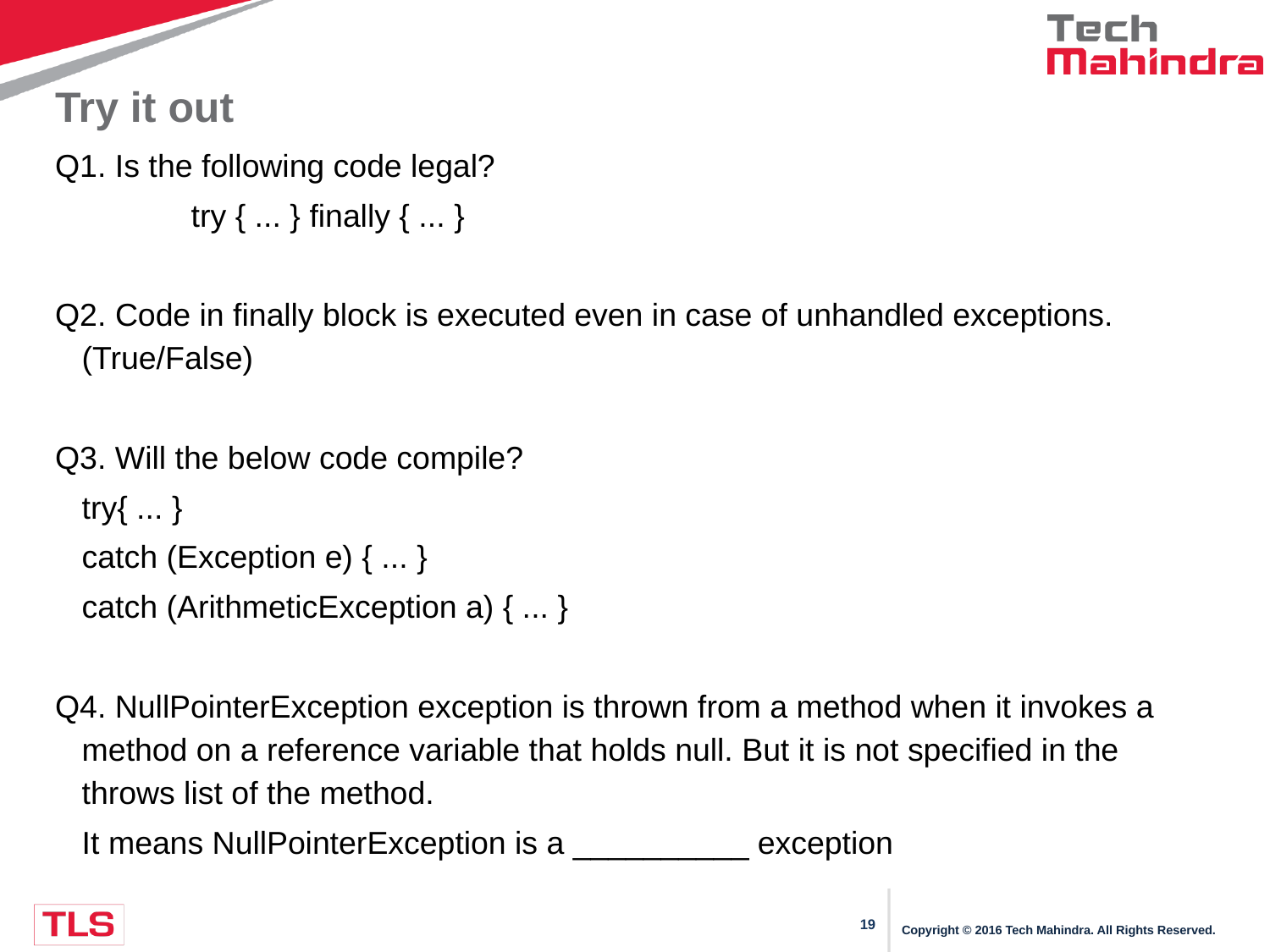

# Try it out
Q1. Is the following code legal?
	 try { ... } finally { ... }

Q2. Code in finally block is executed even in case of unhandled exceptions. (True/False)

Q3. Will the below code compile?
	try{ ... }
	catch (Exception e) { ... }
	catch (ArithmeticException a) { ... }

Q4. NullPointerException exception is thrown from a method when it invokes a method on a reference variable that holds null. But it is not specified in the throws list of the method.
	It means NullPointerException is a __________ exception

Copyright © 2016 Tech Mahindra. All Rights Reserved.